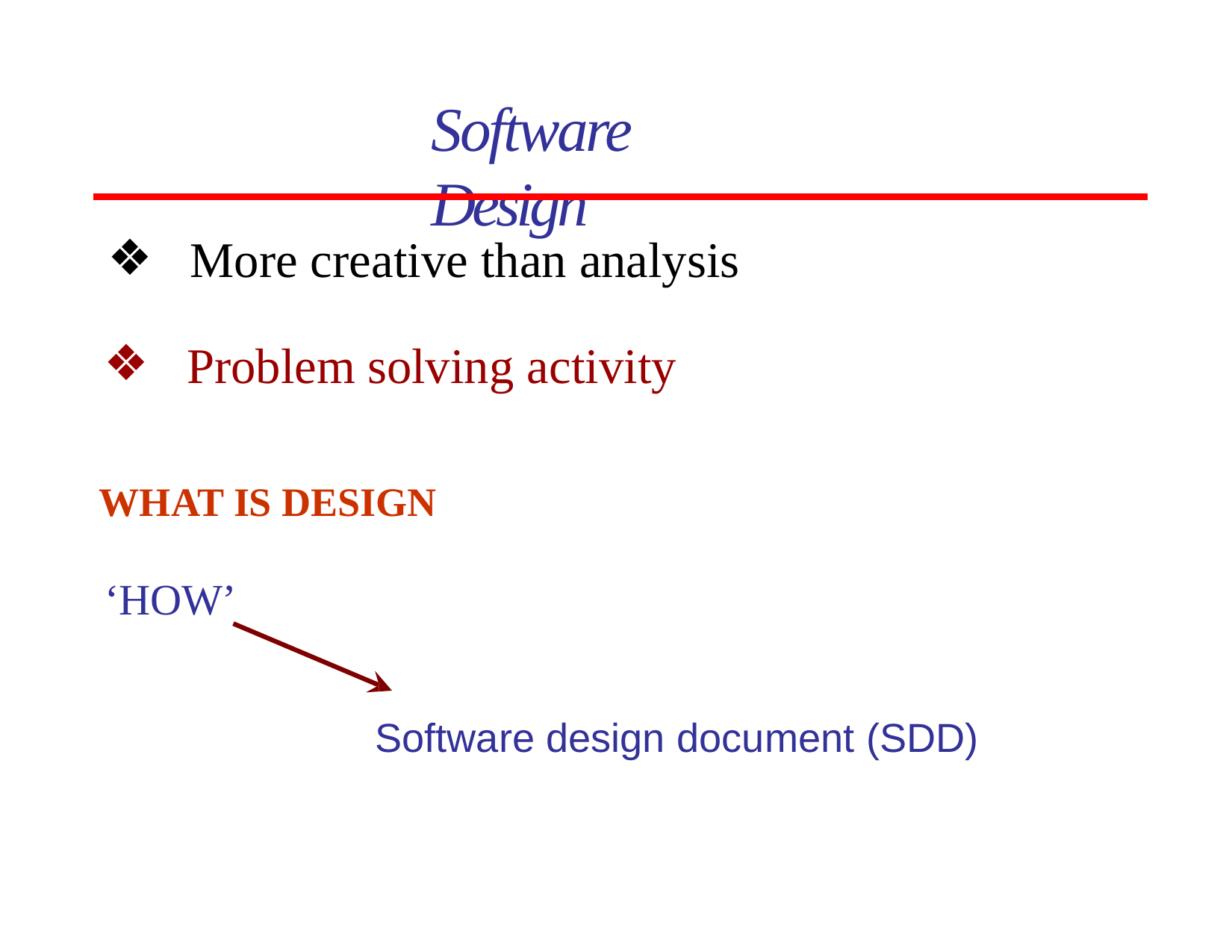

# Software Design

More creative than analysis
Problem solving activity

WHAT IS DESIGN

‘HOW’

Software design document (SDD)